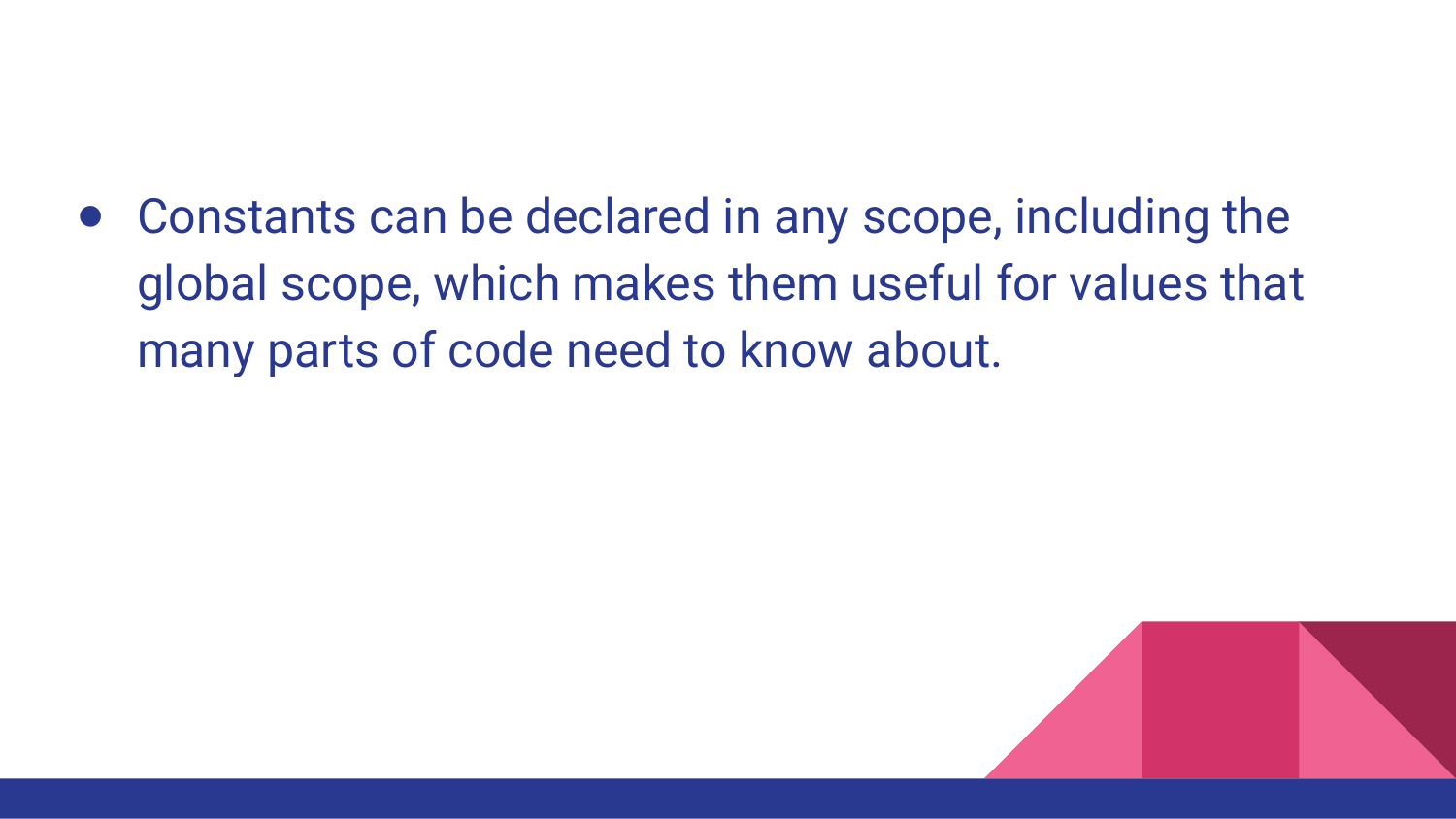

Constants can be declared in any scope, including the global scope, which makes them useful for values that many parts of code need to know about.